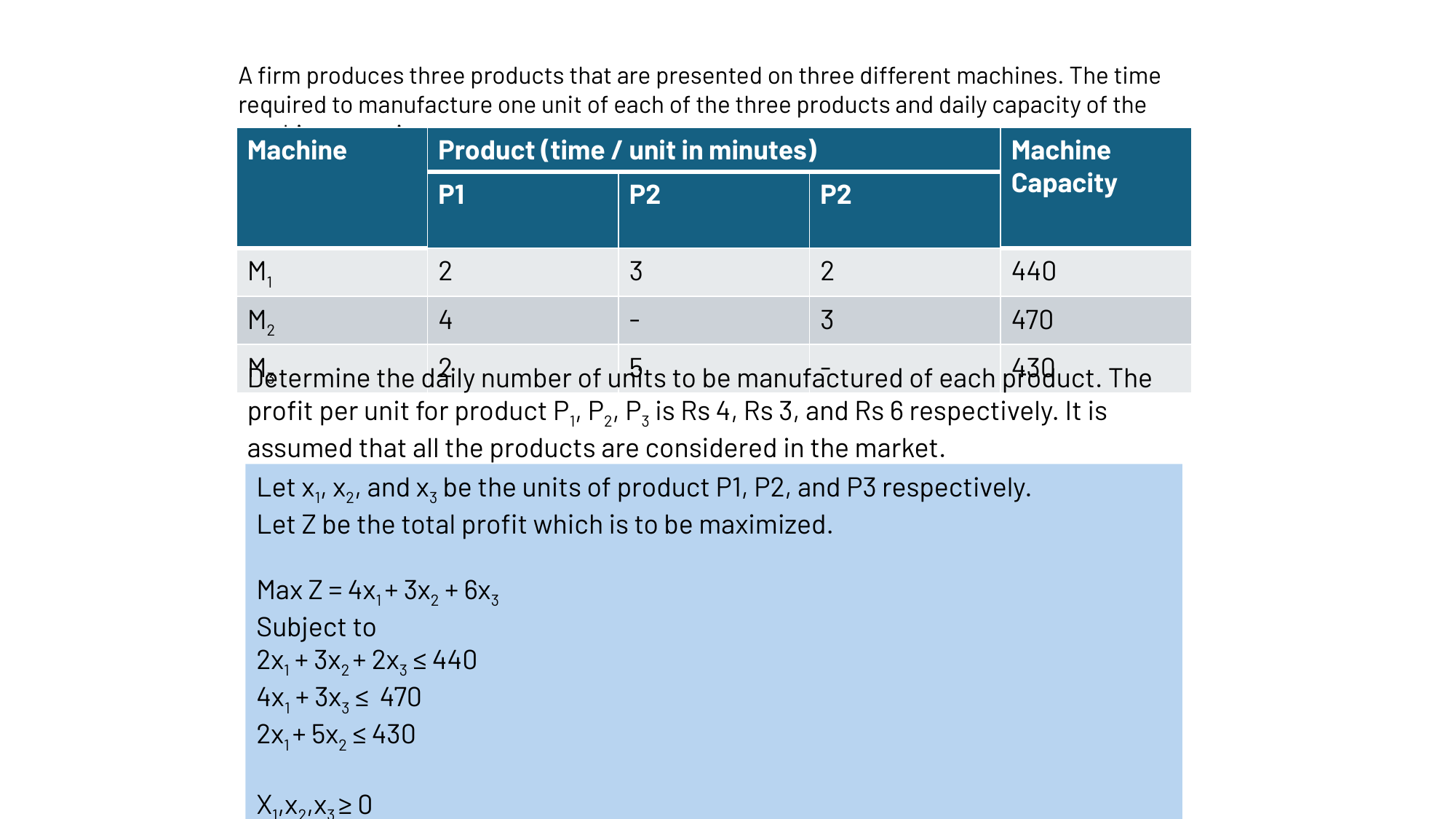

A firm produces three products that are presented on three different machines. The time required to manufacture one unit of each of the three products and daily capacity of the machines are given
| Machine | Product (time / unit in minutes) |  |  | Machine Capacity |
| --- | --- | --- | --- | --- |
|  | P1 | P2 | P2 |  |
| M1 | 2 | 3 | 2 | 440 |
| M2 | 4 | - | 3 | 470 |
| M3 | 2 | 5 | - | 430 |
Determine the daily number of units to be manufactured of each product. The profit per unit for product P1, P2, P3 is Rs 4, Rs 3, and Rs 6 respectively. It is assumed that all the products are considered in the market.
Let x1, x2, and x3 be the units of product P1, P2, and P3 respectively.
Let Z be the total profit which is to be maximized.

Max Z = 4x1 + 3x2 + 6x3
Subject to
2x1 + 3x2 + 2x3 ≤ 440
4x1 + 3x3 ≤  470
2x1 + 5x2 ≤ 430

X1,x2,x3 ≥ 0